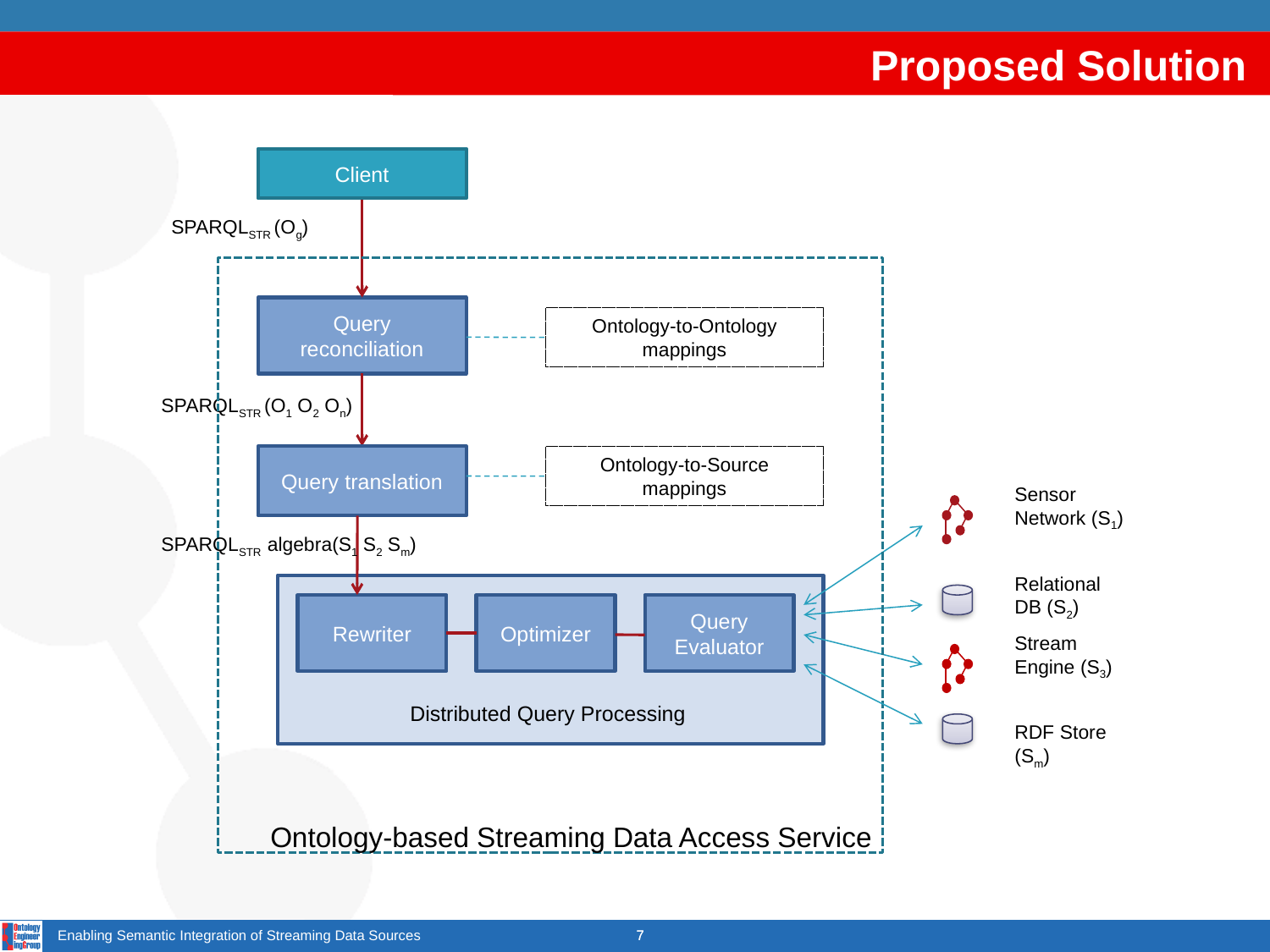

Proposed Solution
Client
SPARQLSTR (Og)

Query reconciliation
Ontology-to-Ontology mappings
SPARQLSTR (O1 O2 On)
Query translation
Ontology-to-Source mappings
Sensor Network (S1)

SPARQLSTR  algebra(S1 S2 Sm)
Relational DB (S2)
Rewriter

Rewriter
Optimizer
Query Evaluator
Stream Engine (S3)

Distributed Query Processing

RDF Store (Sm)
Ontology-based Streaming Data Access Service
Enabling Semantic Integration of Streaming Data Sources

7
7